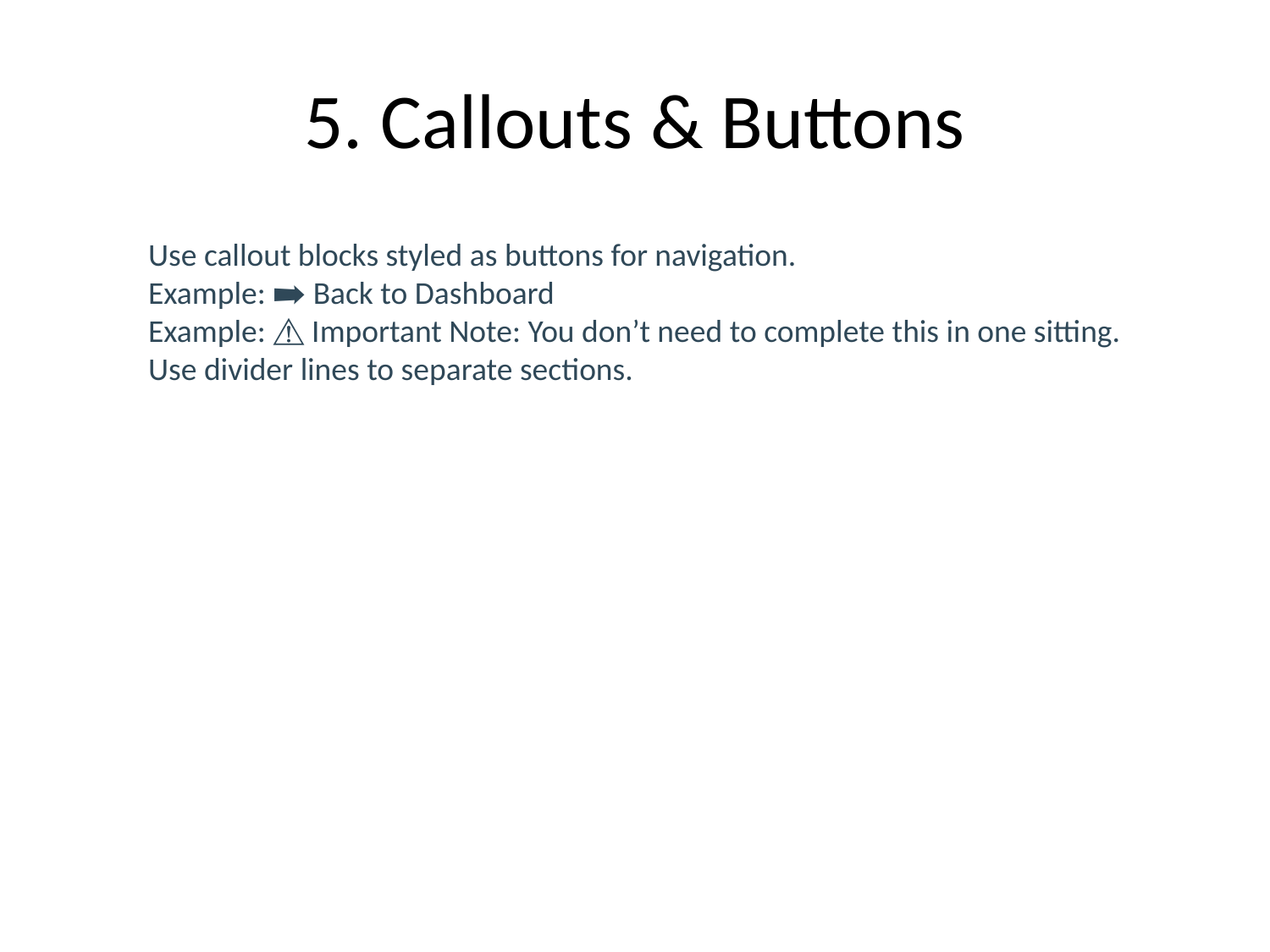

# 5. Callouts & Buttons

Use callout blocks styled as buttons for navigation.
Example: ➡️ Back to Dashboard
Example: ⚠️ Important Note: You don’t need to complete this in one sitting.
Use divider lines to separate sections.